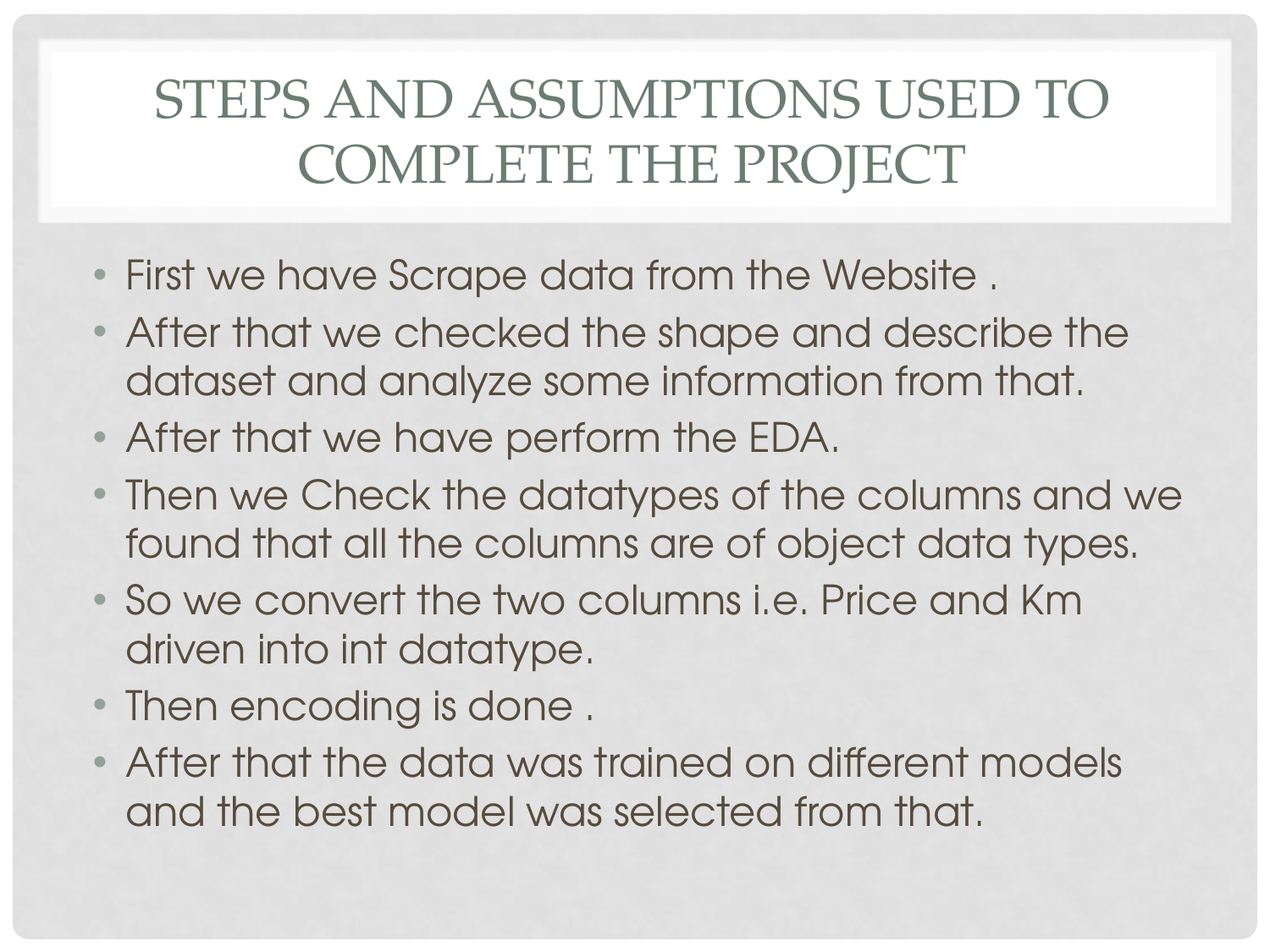

# Steps and assumptions used to complete the project
First we have Scrape data from the Website .
After that we checked the shape and describe the dataset and analyze some information from that.
After that we have perform the EDA.
Then we Check the datatypes of the columns and we found that all the columns are of object data types.
So we convert the two columns i.e. Price and Km driven into int datatype.
Then encoding is done .
After that the data was trained on different models and the best model was selected from that.